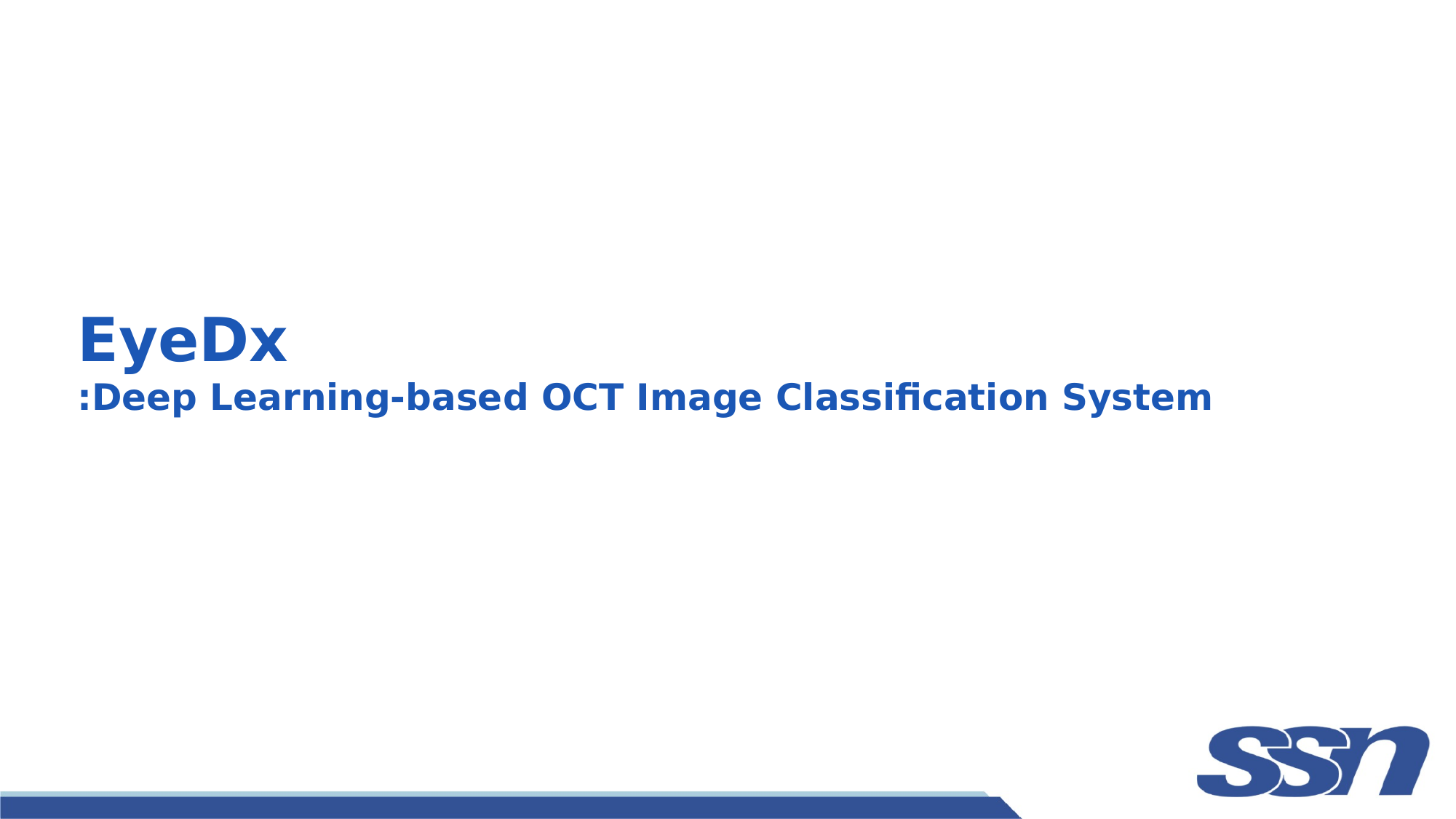

# EyeDx :Deep Learning-based OCT Image Classification System